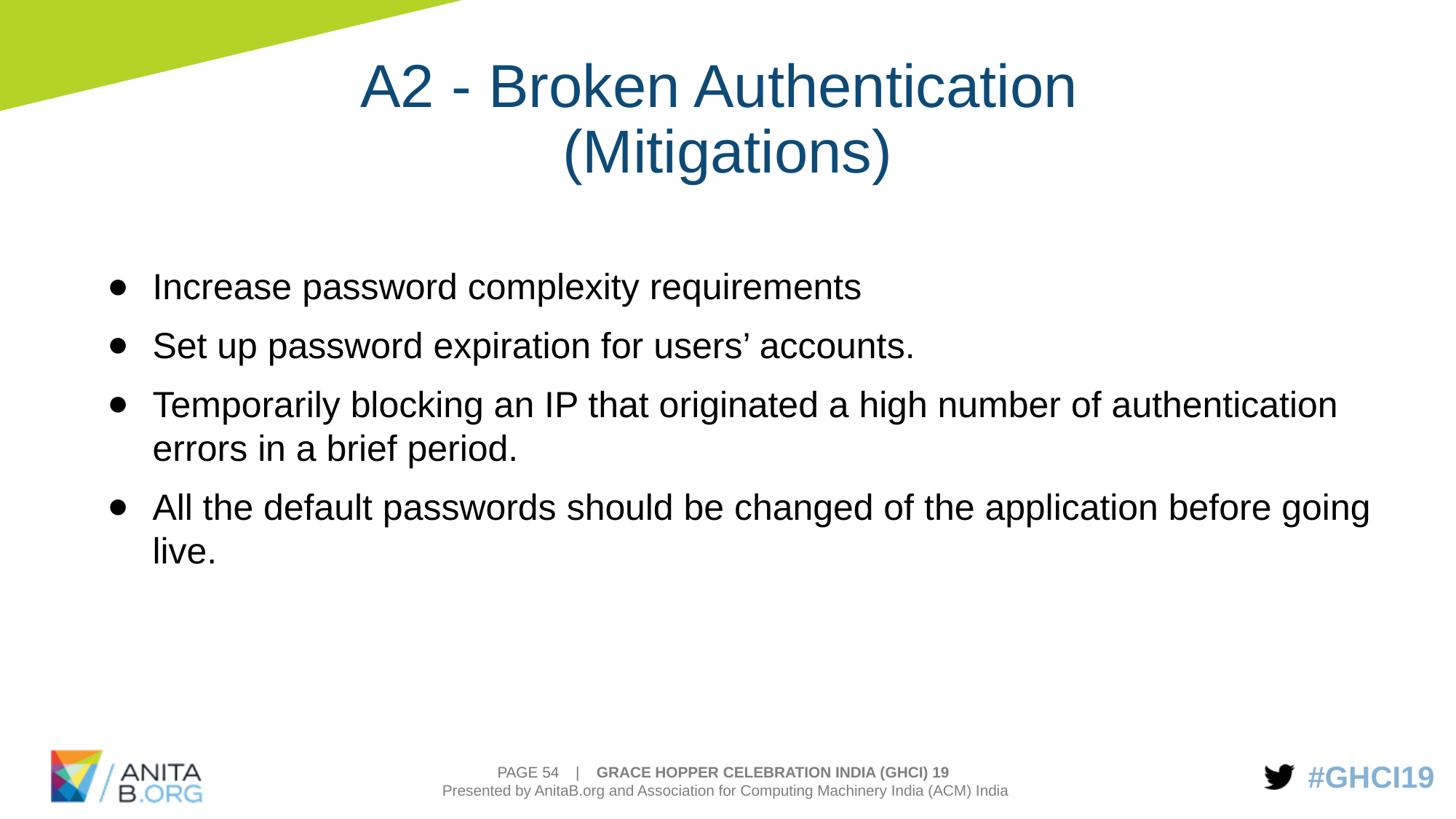

# A2 - Broken Authentication
(Mitigations)
Increase password complexity requirements
Set up password expiration for users’ accounts.
Temporarily blocking an IP that originated a high number of authentication errors in a brief period.
All the default passwords should be changed of the application before going live.